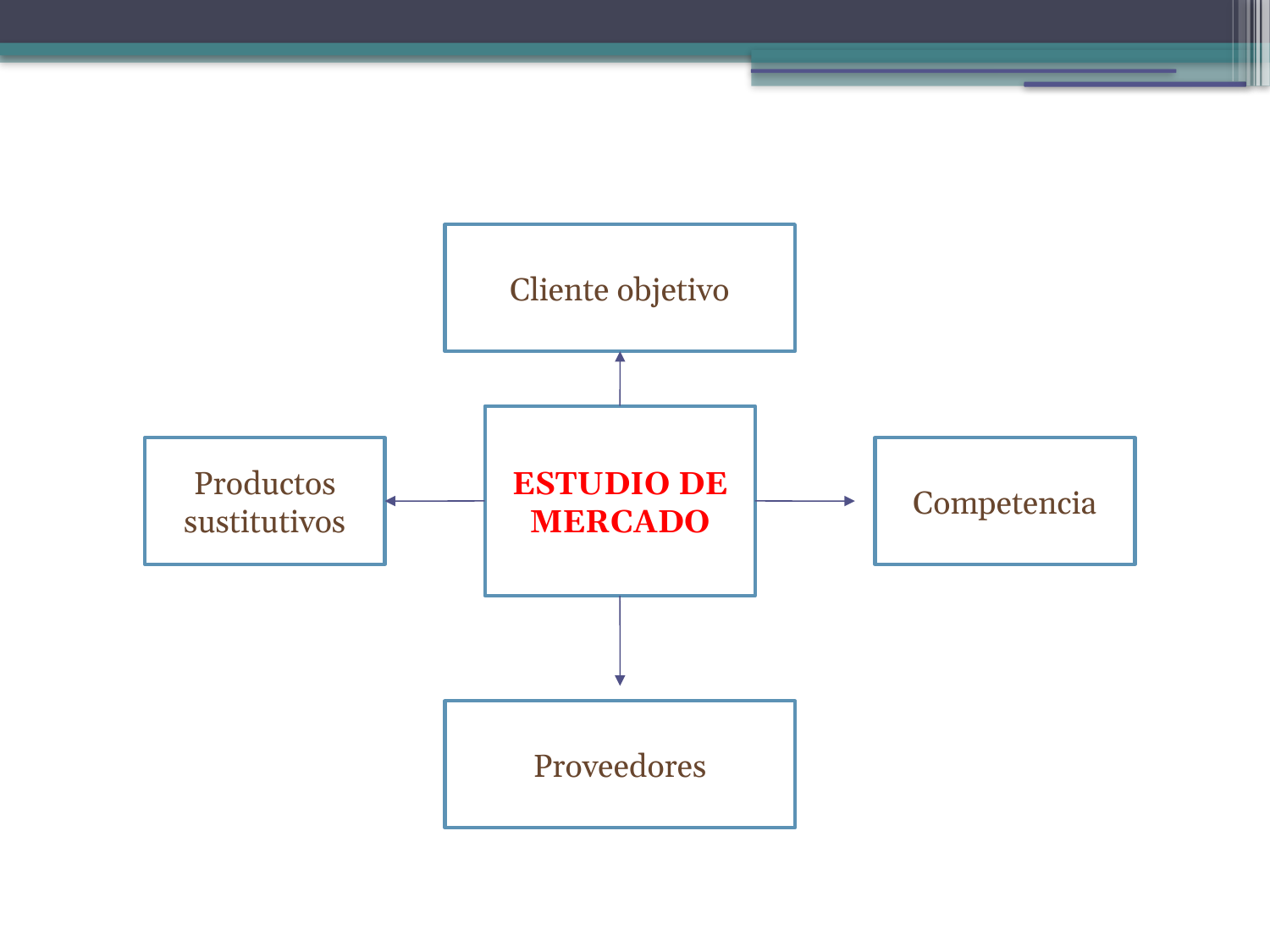

Cliente objetivo

ESTUDIO DE MERCADO
Productos sustitutivos
Competencia

Proveedores